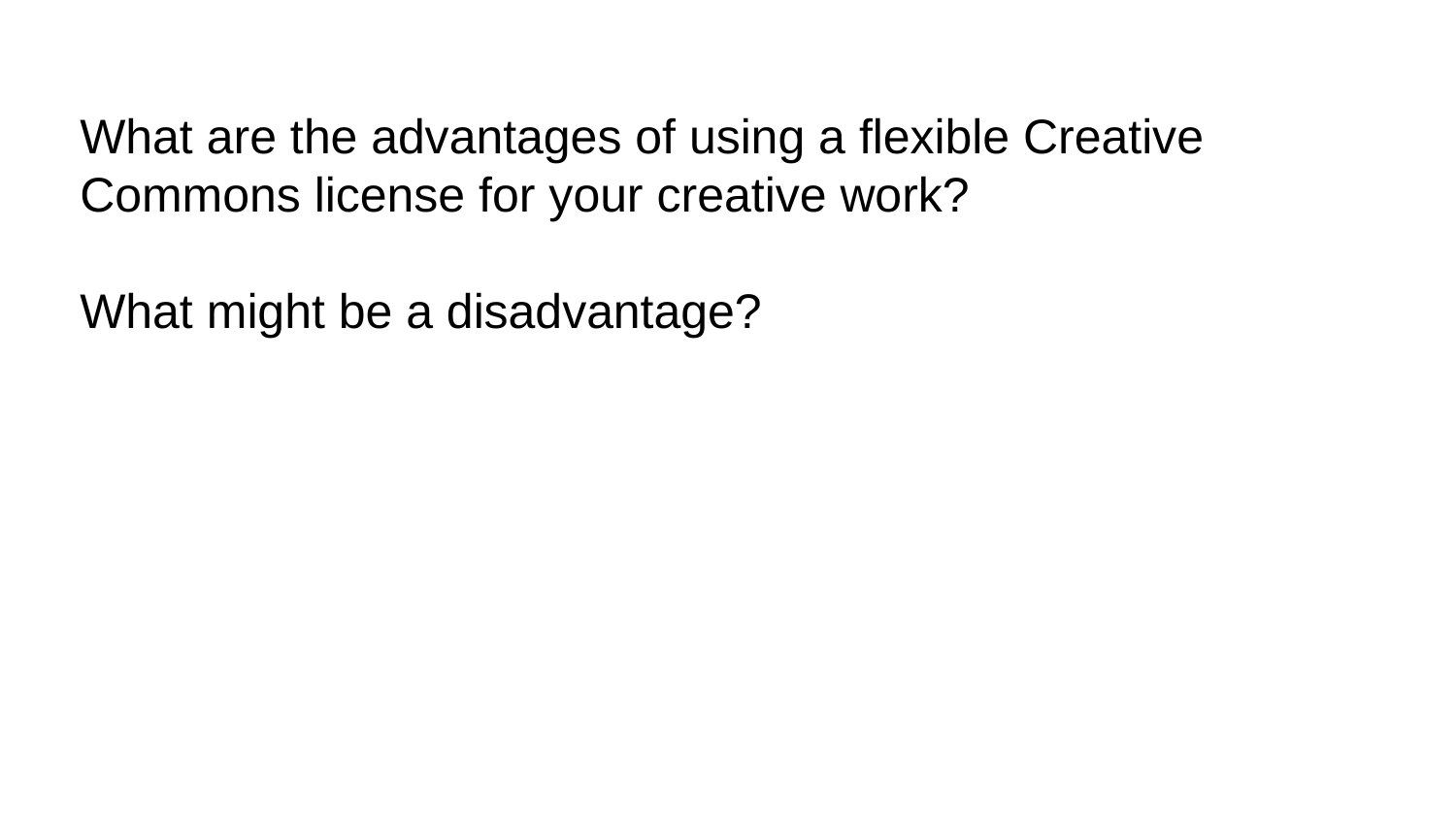

What are the advantages of using a flexible Creative Commons license for your creative work?

What might be a disadvantage?